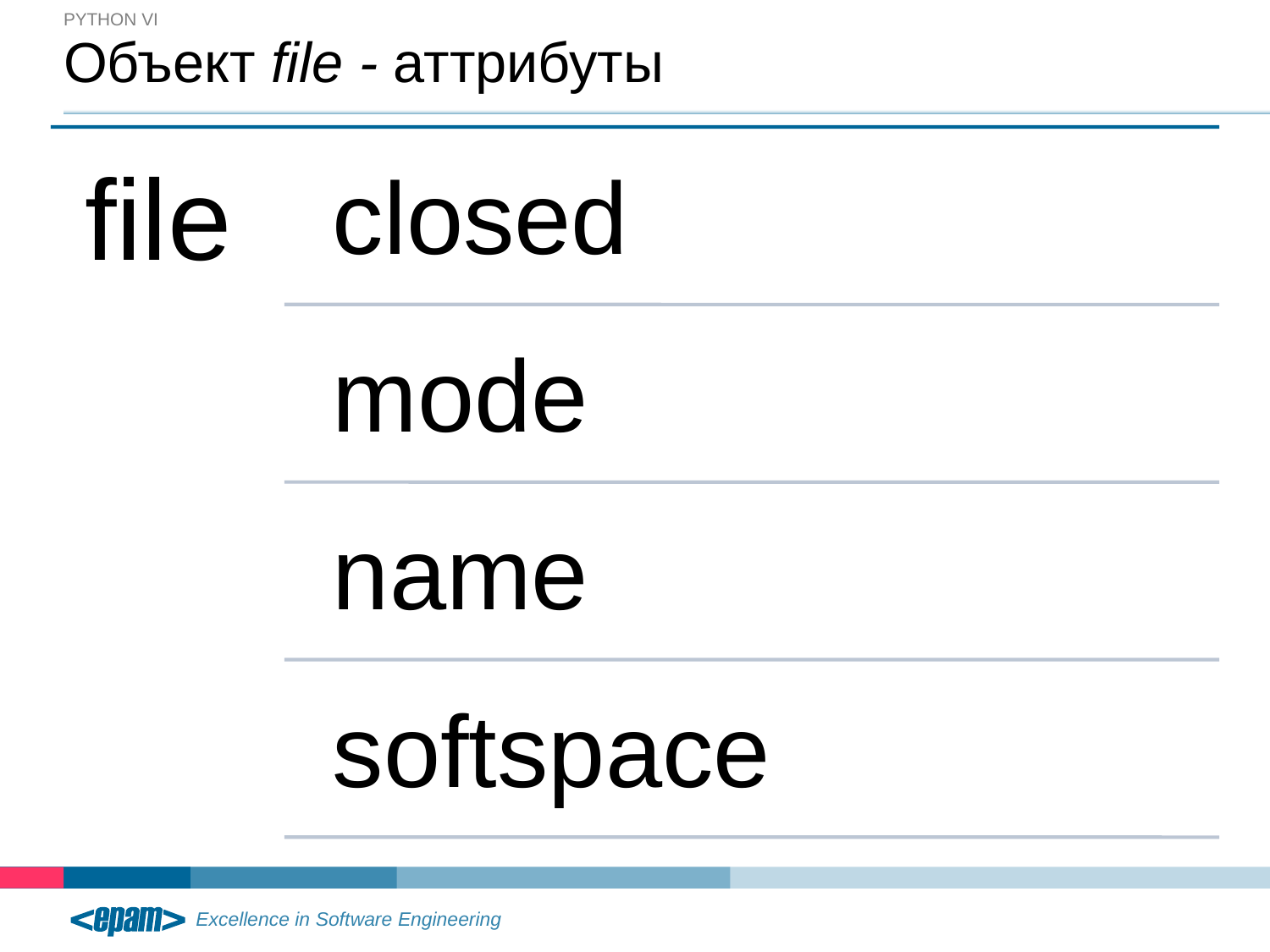

Python VI
# Объект file - аттрибуты
file
closed
mode
name
softspace